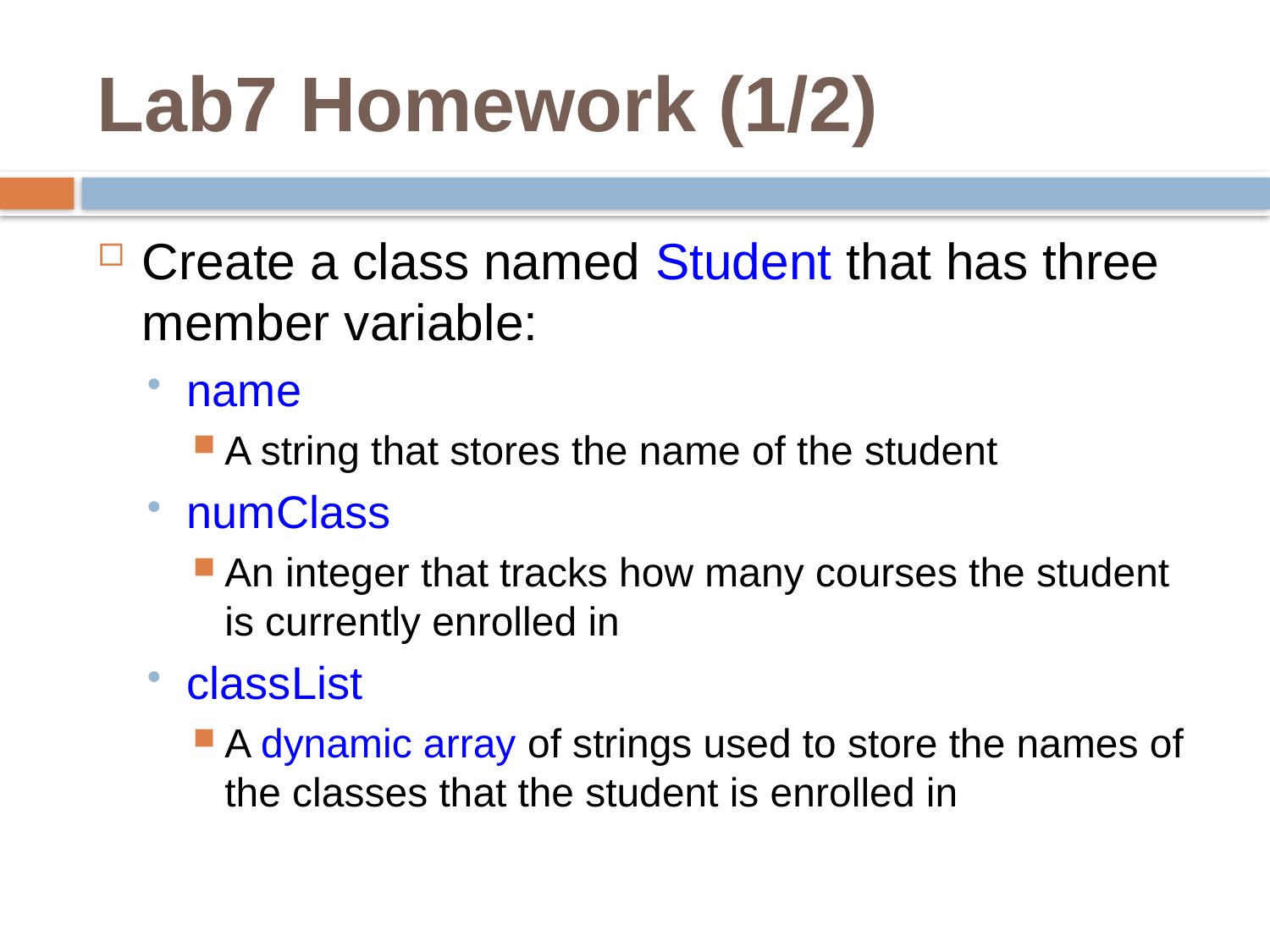

# Lab7 Homework (1/2)
Create a class named Student that has three member variable:
name
A string that stores the name of the student
numClass
An integer that tracks how many courses the student is currently enrolled in
classList
A dynamic array of strings used to store the names of the classes that the student is enrolled in